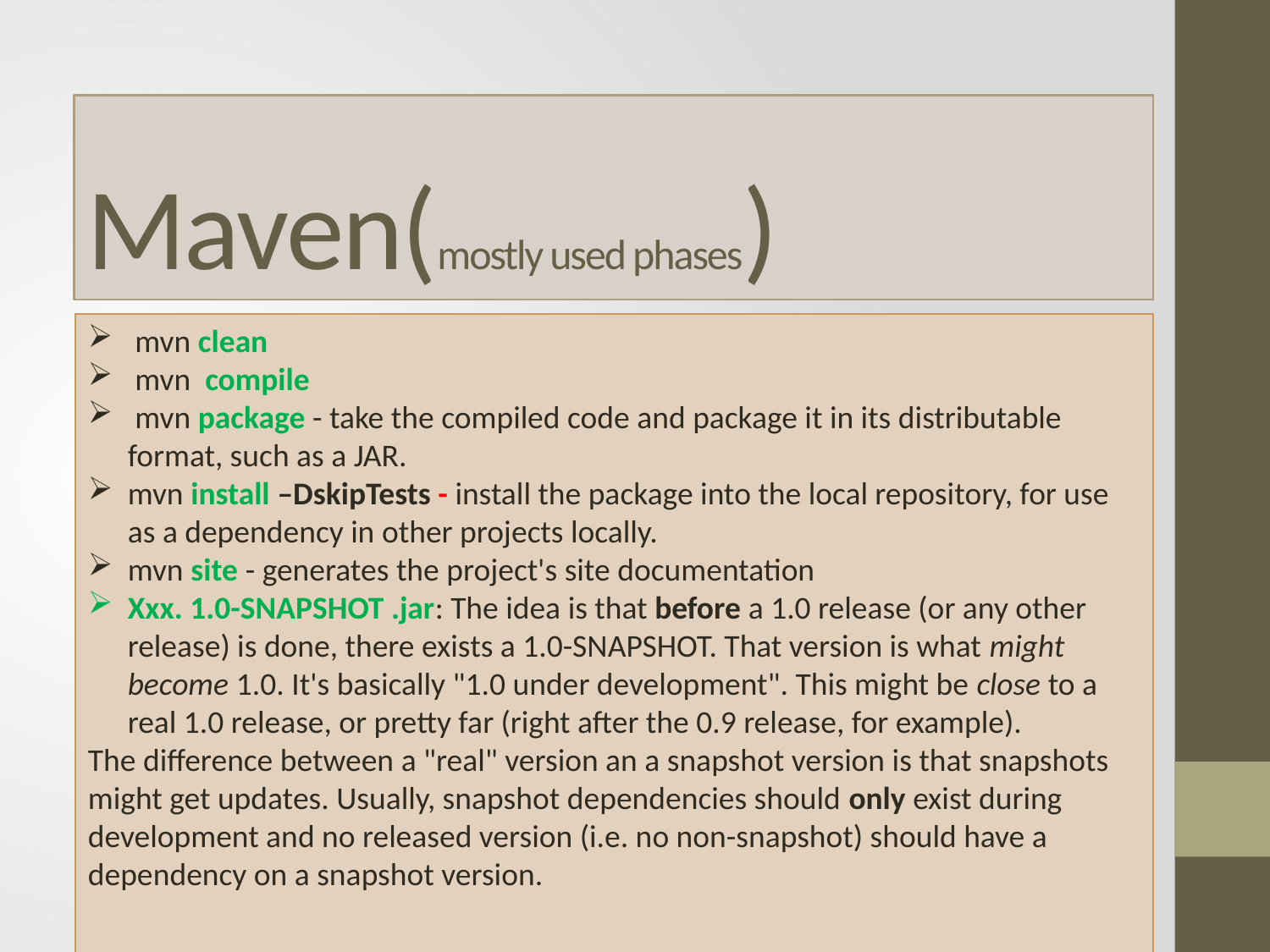

# Maven(mostly used phases)
 mvn clean
 mvn  compile
 mvn package - take the compiled code and package it in its distributable format, such as a JAR.
mvn install –DskipTests - install the package into the local repository, for use as a dependency in other projects locally.
mvn site - generates the project's site documentation
Xxx. 1.0-SNAPSHOT .jar: The idea is that before a 1.0 release (or any other release) is done, there exists a 1.0-SNAPSHOT. That version is what might become 1.0. It's basically "1.0 under development". This might be close to a real 1.0 release, or pretty far (right after the 0.9 release, for example).
The difference between a "real" version an a snapshot version is that snapshots might get updates. Usually, snapshot dependencies should only exist during development and no released version (i.e. no non-snapshot) should have a dependency on a snapshot version.